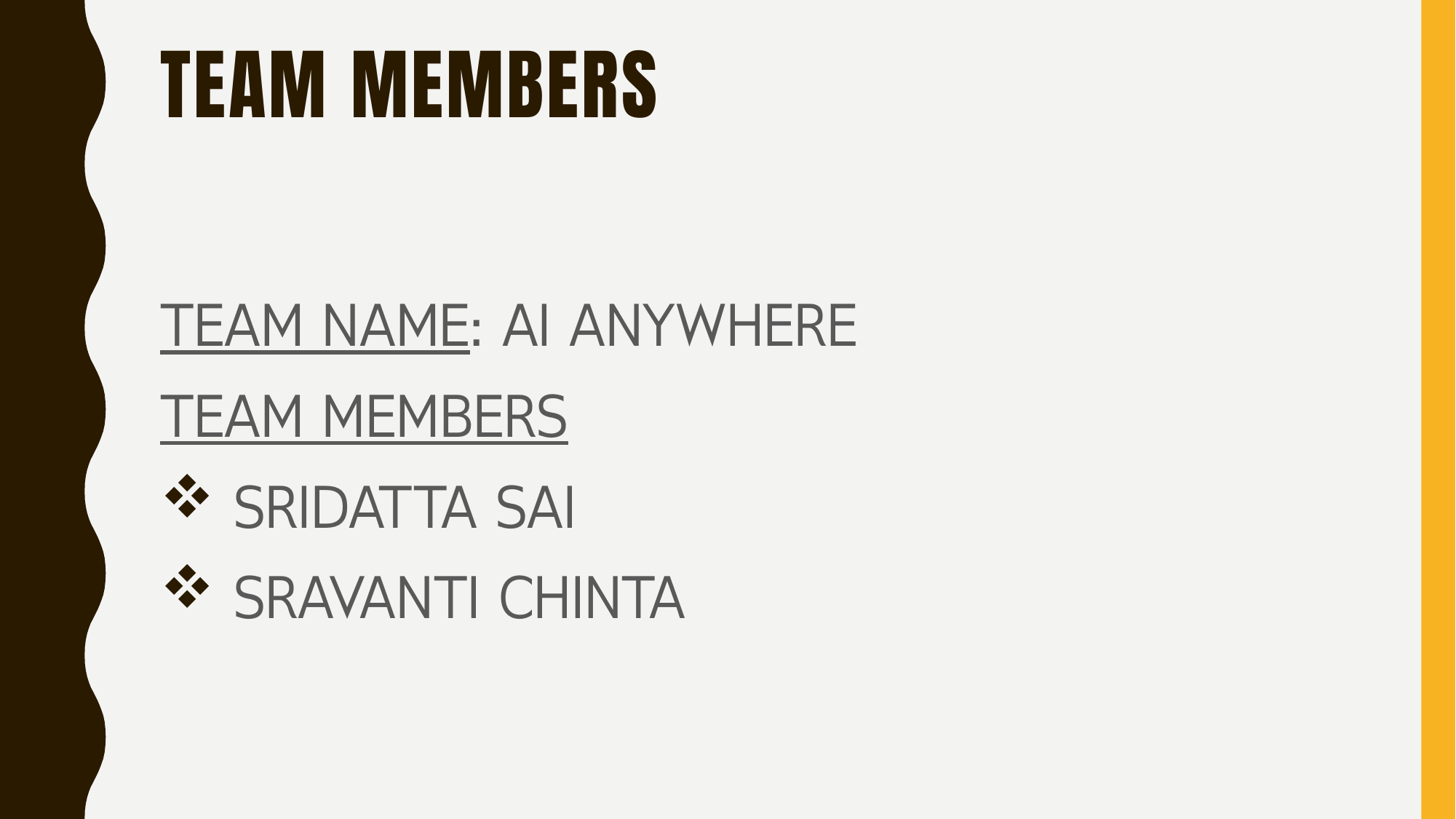

# Team members
TEAM NAME: AI ANYWHERE
TEAM MEMBERS
 SRIDATTA SAI
 SRAVANTI CHINTA